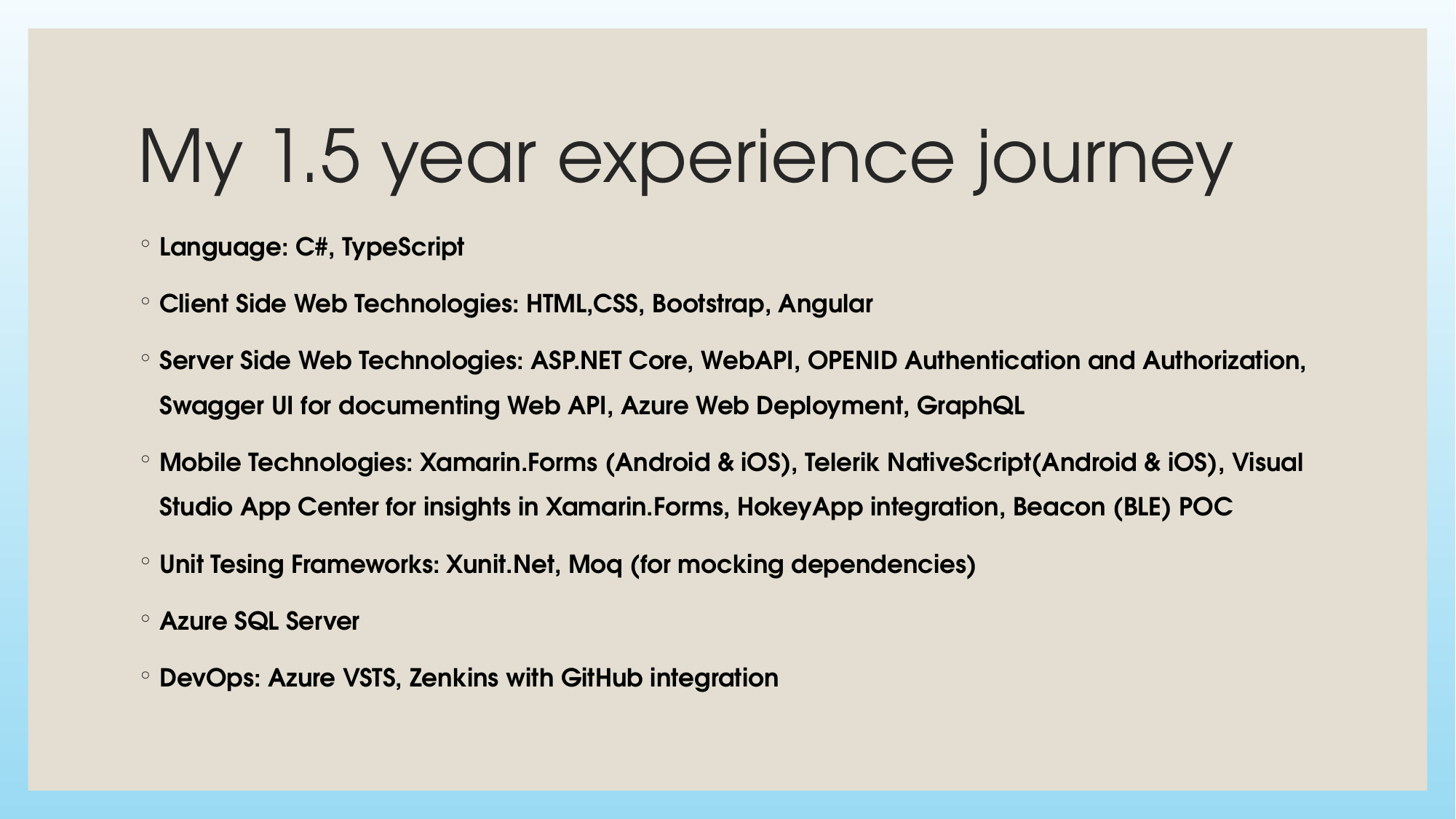

# My 1.5 year experience journey
Language: C#, TypeScript
Client Side Web Technologies: HTML,CSS, Bootstrap, Angular
Server Side Web Technologies: ASP.NET Core, WebAPI, OPENID Authentication and Authorization,  Swagger UI for documenting Web API, Azure Web Deployment, GraphQL
Mobile Technologies: Xamarin.Forms (Android & iOS), Telerik NativeScript(Android & iOS), Visual Studio App Center for insights in Xamarin.Forms, HokeyApp integration, Beacon (BLE) POC
Unit Tesing Frameworks: Xunit.Net, Moq (for mocking dependencies)
Azure SQL Server
DevOps: Azure VSTS, Zenkins with GitHub integration